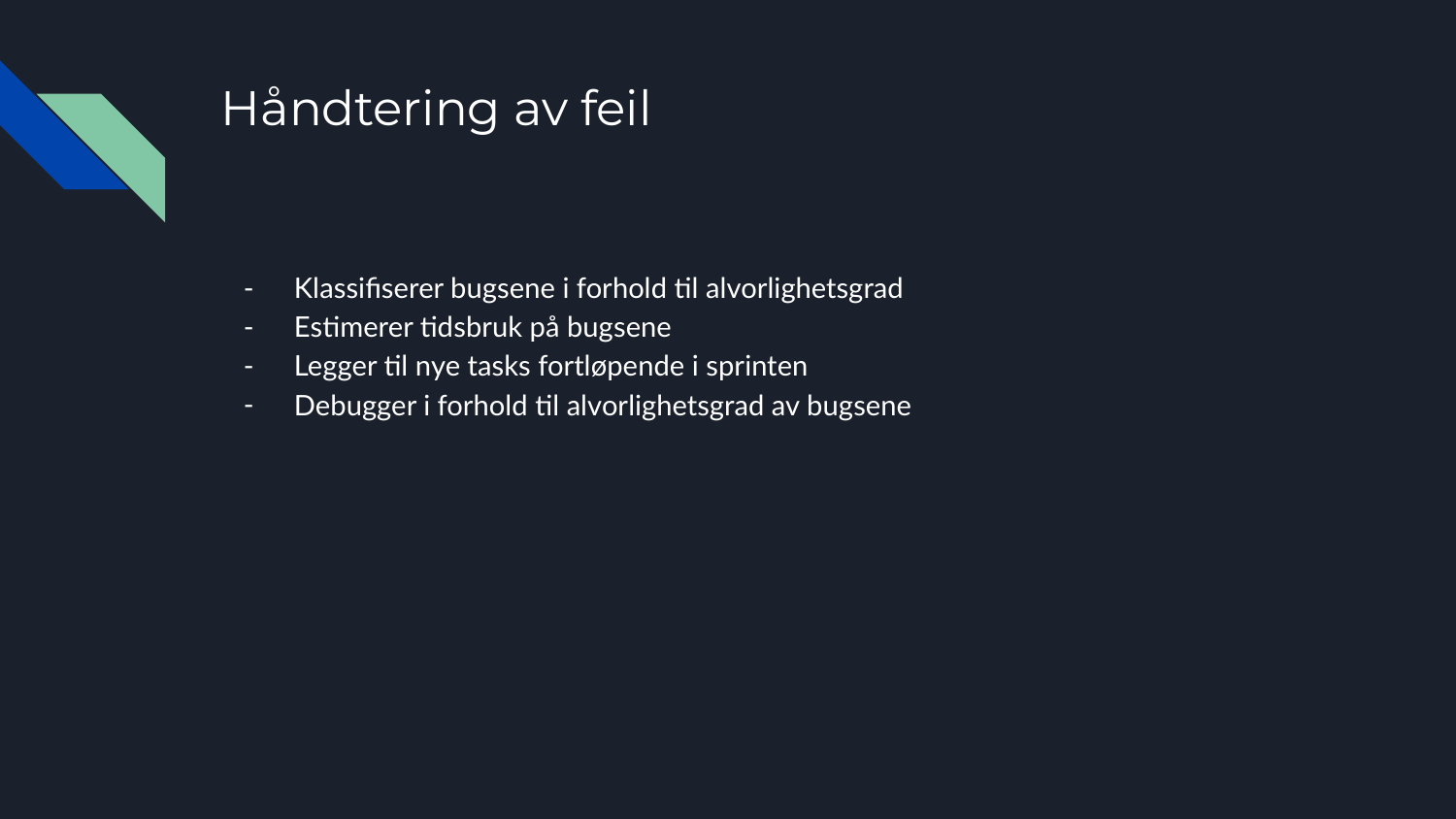

# Håndtering av feil
Klassifiserer bugsene i forhold til alvorlighetsgrad
Estimerer tidsbruk på bugsene
Legger til nye tasks fortløpende i sprinten
Debugger i forhold til alvorlighetsgrad av bugsene